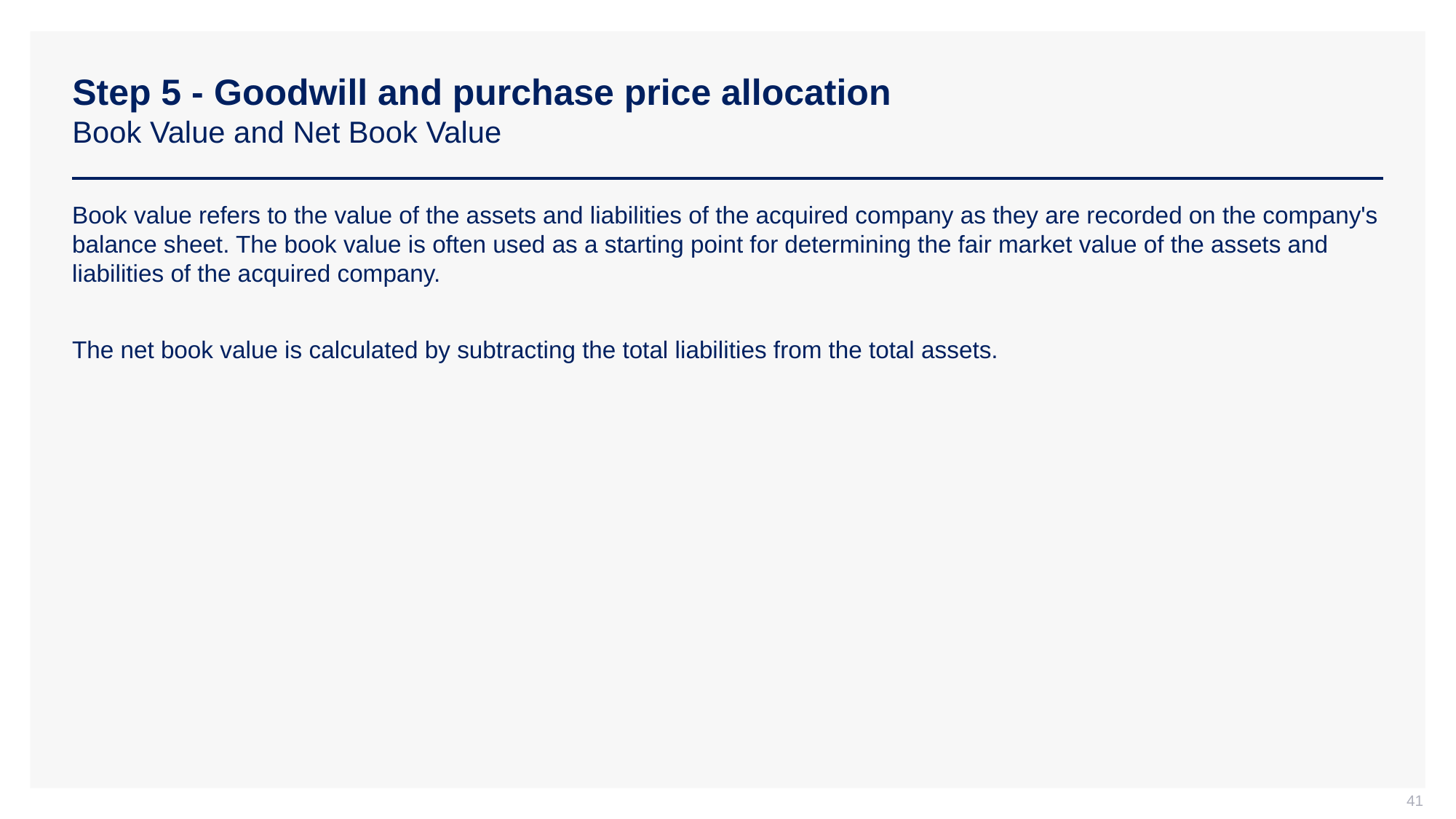

# Step 5 - Goodwill and purchase price allocation Book Value and Net Book Value
Book value refers to the value of the assets and liabilities of the acquired company as they are recorded on the company's balance sheet. The book value is often used as a starting point for determining the fair market value of the assets and liabilities of the acquired company.

The net book value is calculated by subtracting the total liabilities from the total assets.
41